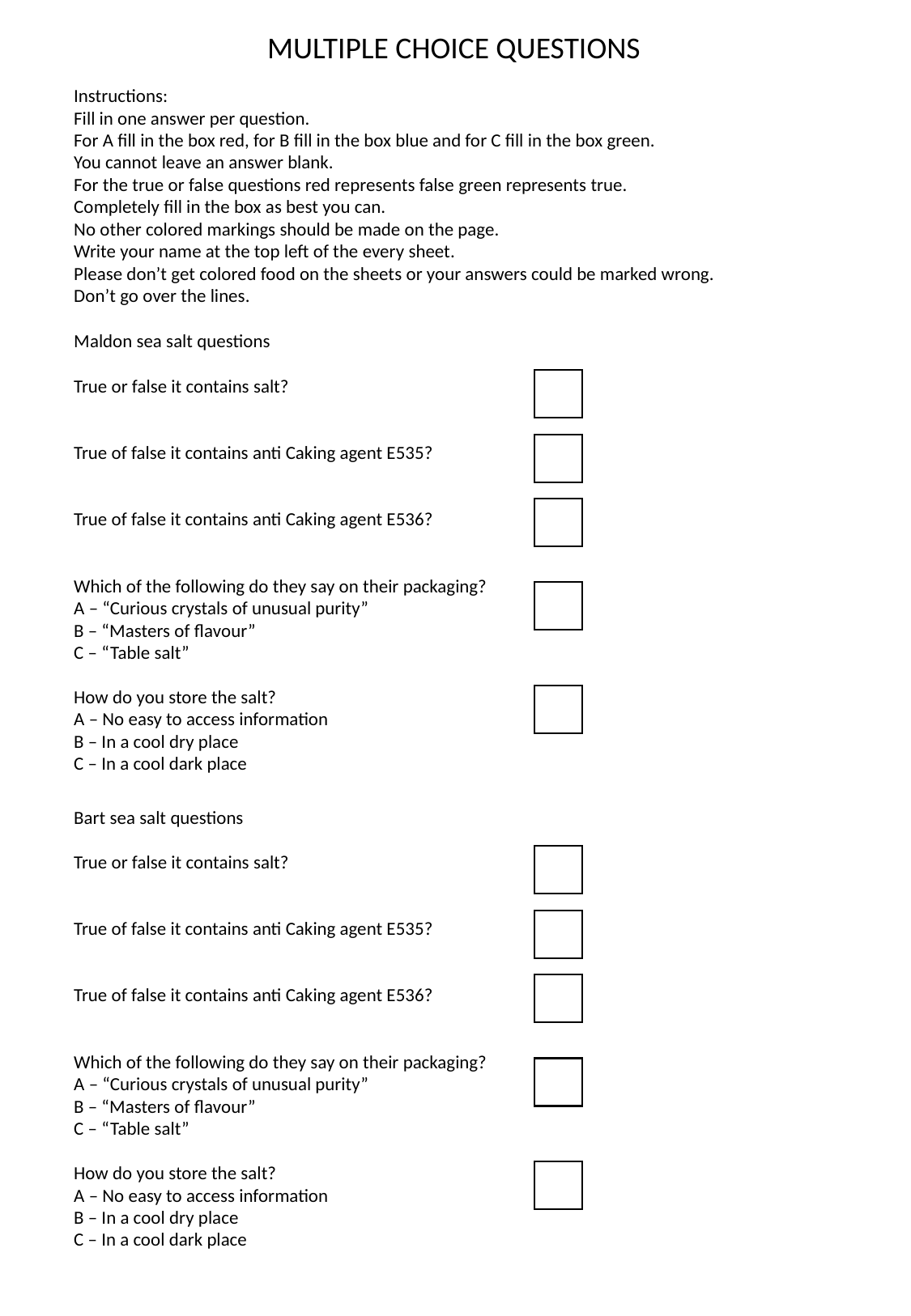

MULTIPLE CHOICE QUESTIONS
Instructions:
Fill in one answer per question.
For A fill in the box red, for B fill in the box blue and for C fill in the box green.
You cannot leave an answer blank.
For the true or false questions red represents false green represents true.
Completely fill in the box as best you can.
No other colored markings should be made on the page.
Write your name at the top left of the every sheet.
Please don’t get colored food on the sheets or your answers could be marked wrong.
Don’t go over the lines.
Maldon sea salt questions

True or false it contains salt?

True of false it contains anti Caking agent E535?

True of false it contains anti Caking agent E536?

Which of the following do they say on their packaging?
A – “Curious crystals of unusual purity”
B – “Masters of flavour”
C – “Table salt”

How do you store the salt?
A – No easy to access information
B – In a cool dry place
C – In a cool dark place

Bart sea salt questions

True or false it contains salt?

True of false it contains anti Caking agent E535?

True of false it contains anti Caking agent E536?

Which of the following do they say on their packaging?
A – “Curious crystals of unusual purity”
B – “Masters of flavour”
C – “Table salt”

How do you store the salt?
A – No easy to access information
B – In a cool dry place
C – In a cool dark place